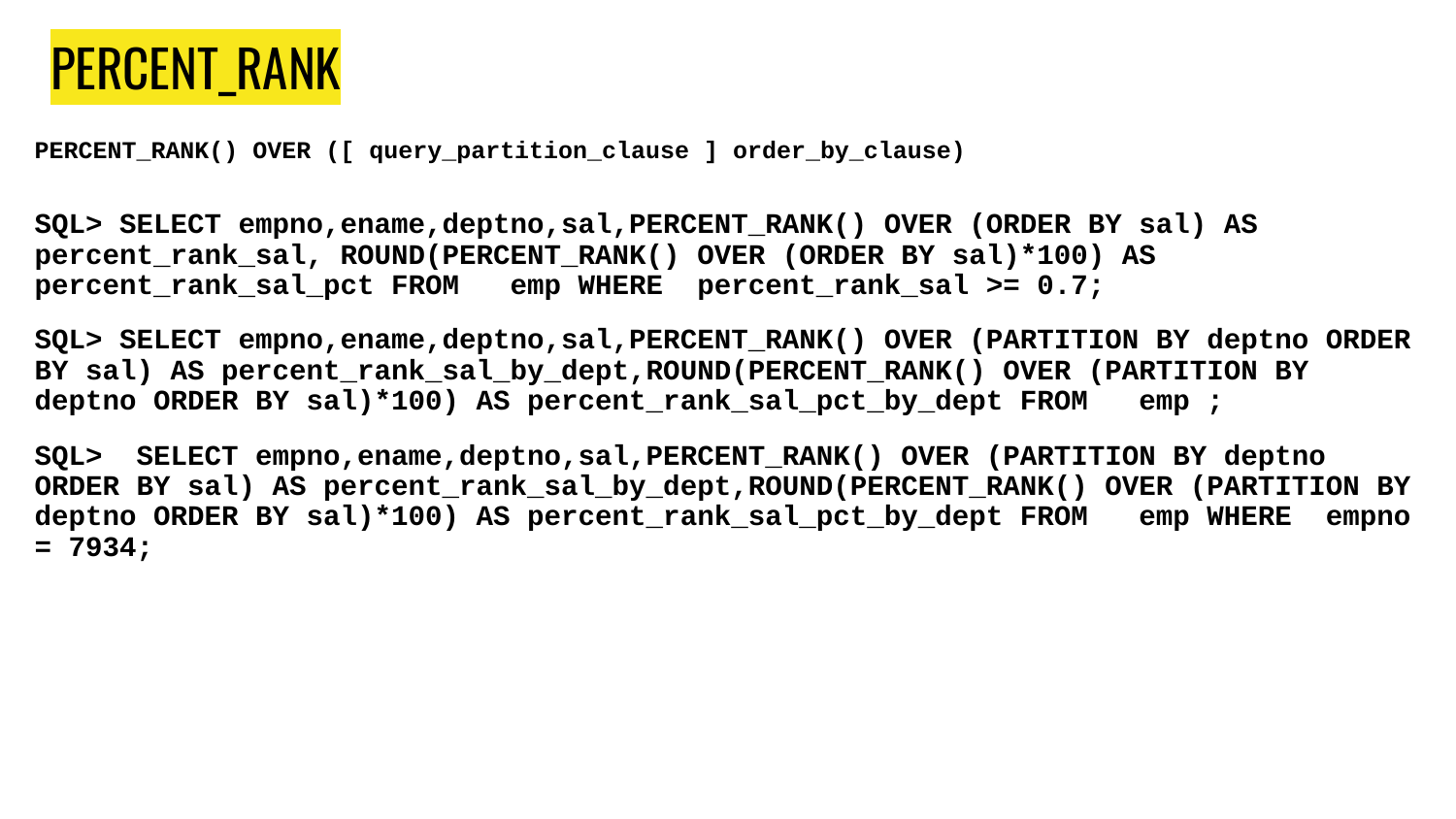

# PERCENT_RANK
PERCENT_RANK() OVER ([ query_partition_clause ] order_by_clause)

SQL> SELECT empno,ename,deptno,sal,PERCENT_RANK() OVER (ORDER BY sal) AS percent_rank_sal, ROUND(PERCENT_RANK() OVER (ORDER BY sal)*100) AS percent_rank_sal_pct FROM   emp WHERE  percent_rank_sal >= 0.7;
SQL> SELECT empno,ename,deptno,sal,PERCENT_RANK() OVER (PARTITION BY deptno ORDER BY sal) AS percent_rank_sal_by_dept,ROUND(PERCENT_RANK() OVER (PARTITION BY deptno ORDER BY sal)*100) AS percent_rank_sal_pct_by_dept FROM   emp ;
SQL>  SELECT empno,ename,deptno,sal,PERCENT_RANK() OVER (PARTITION BY deptno ORDER BY sal) AS percent_rank_sal_by_dept,ROUND(PERCENT_RANK() OVER (PARTITION BY deptno ORDER BY sal)*100) AS percent_rank_sal_pct_by_dept FROM   emp WHERE  empno = 7934;